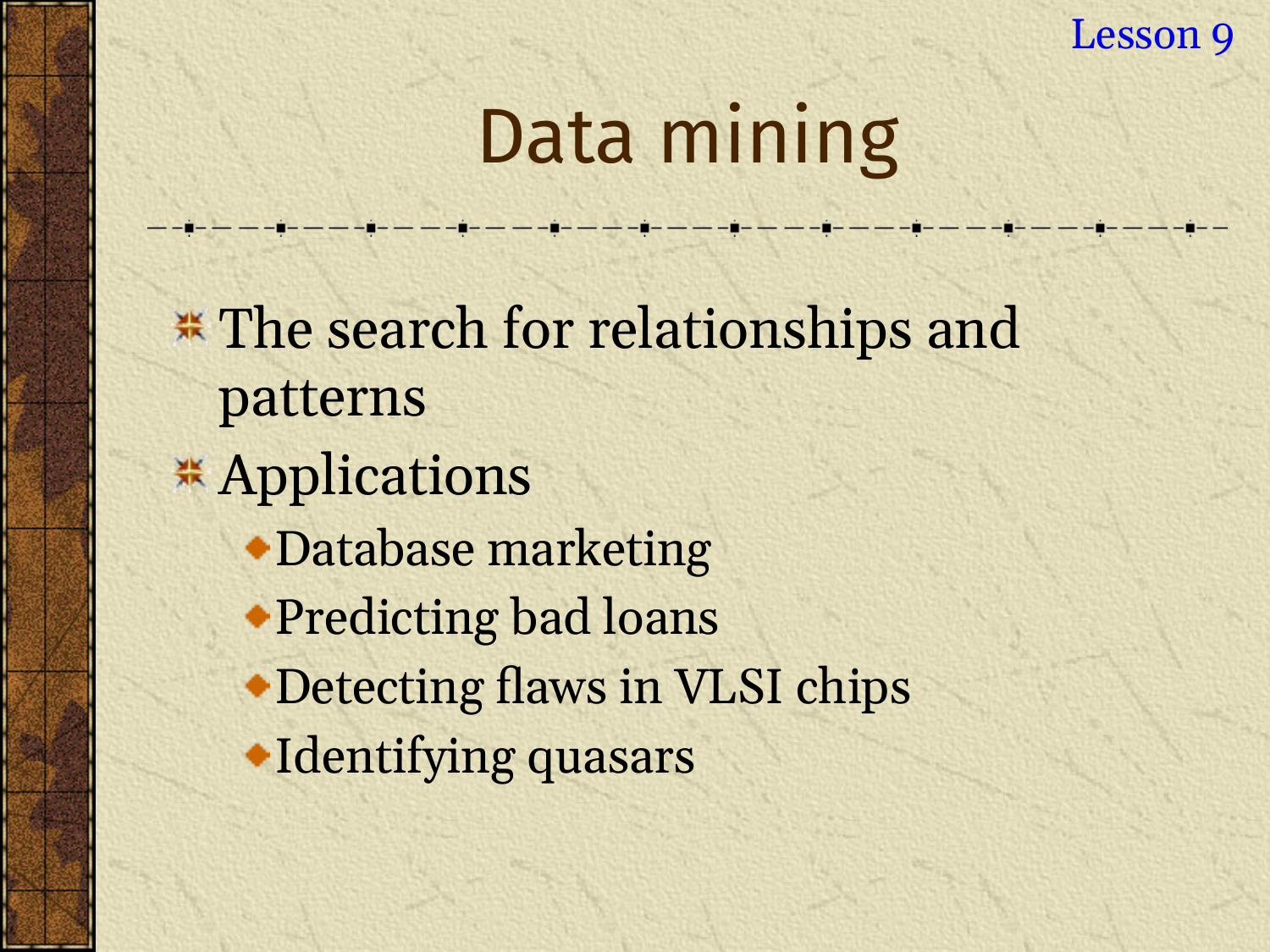

Lesson 9
# Data mining
The search for relationships and patterns
Applications
Database marketing
Predicting bad loans
Detecting flaws in VLSI chips
Identifying quasars